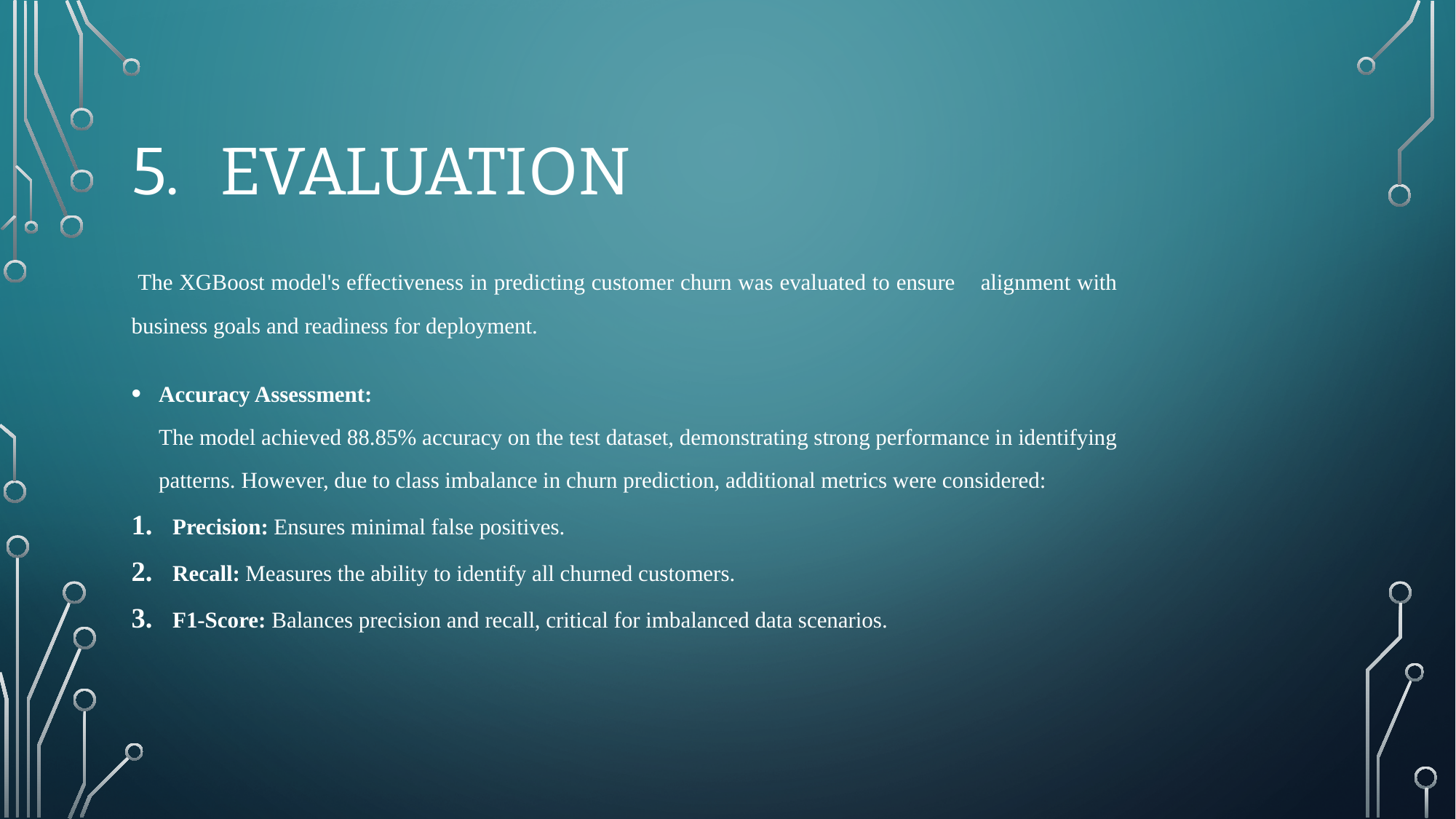

EVALUATION
 The XGBoost model's effectiveness in predicting customer churn was evaluated to ensure    alignment with business goals and readiness for deployment.
Accuracy Assessment:
The model achieved 88.85% accuracy on the test dataset, demonstrating strong performance in identifying patterns. However, due to class imbalance in churn prediction, additional metrics were considered:
Precision: Ensures minimal false positives.
Recall: Measures the ability to identify all churned customers.
F1-Score: Balances precision and recall, critical for imbalanced data scenarios.